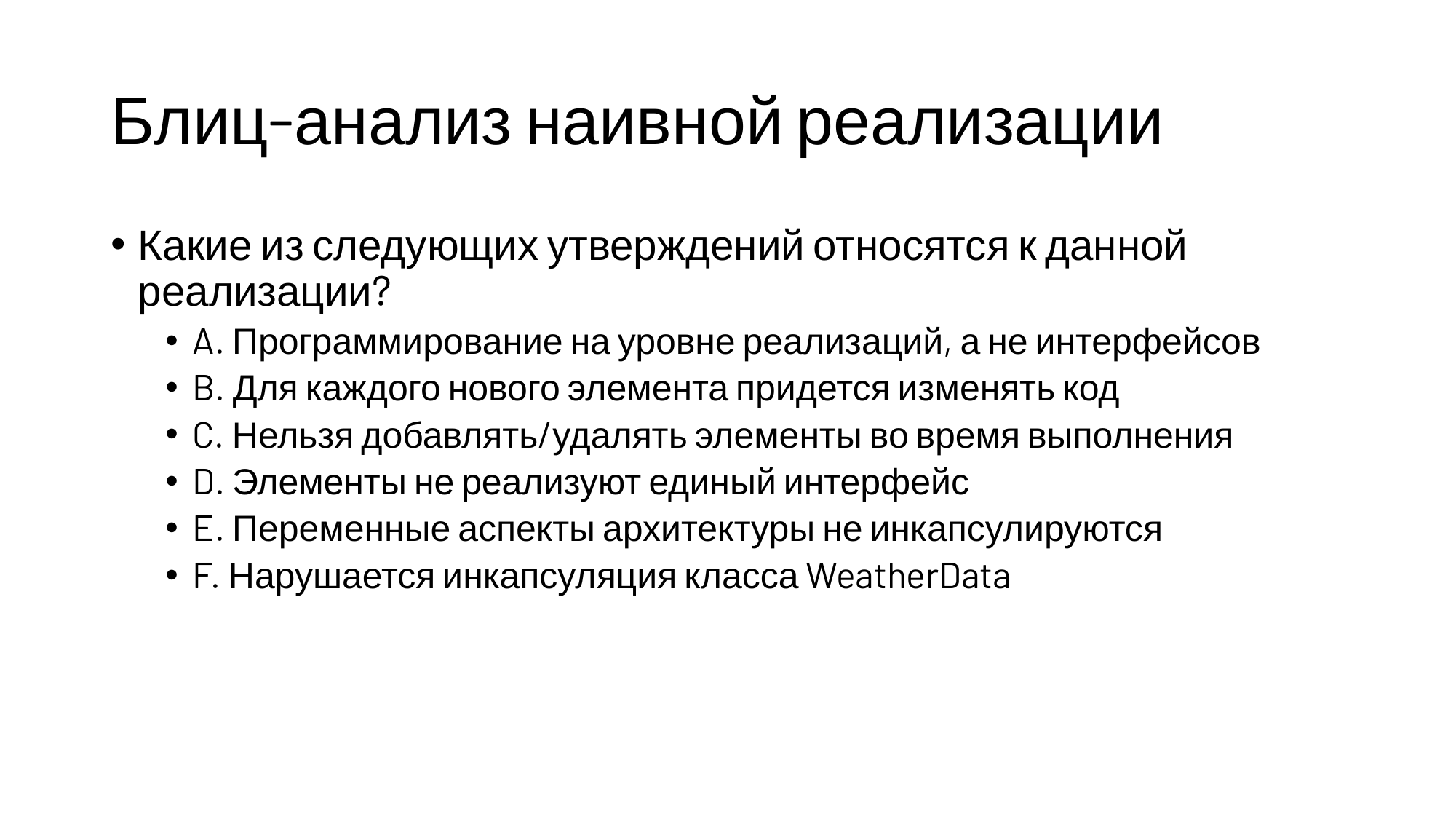

# Блиц-анализ наивной реализации
Какие из следующих утверждений относятся к данной реализации?
A. Программирование на уровне реализаций, а не интерфейсов
B. Для каждого нового элемента придется изменять код
C. Нельзя добавлять/удалять элементы во время выполнения
D. Элементы не реализуют единый интерфейс
E. Переменные аспекты архитектуры не инкапсулируются
F. Нарушается инкапсуляция класса WeatherData